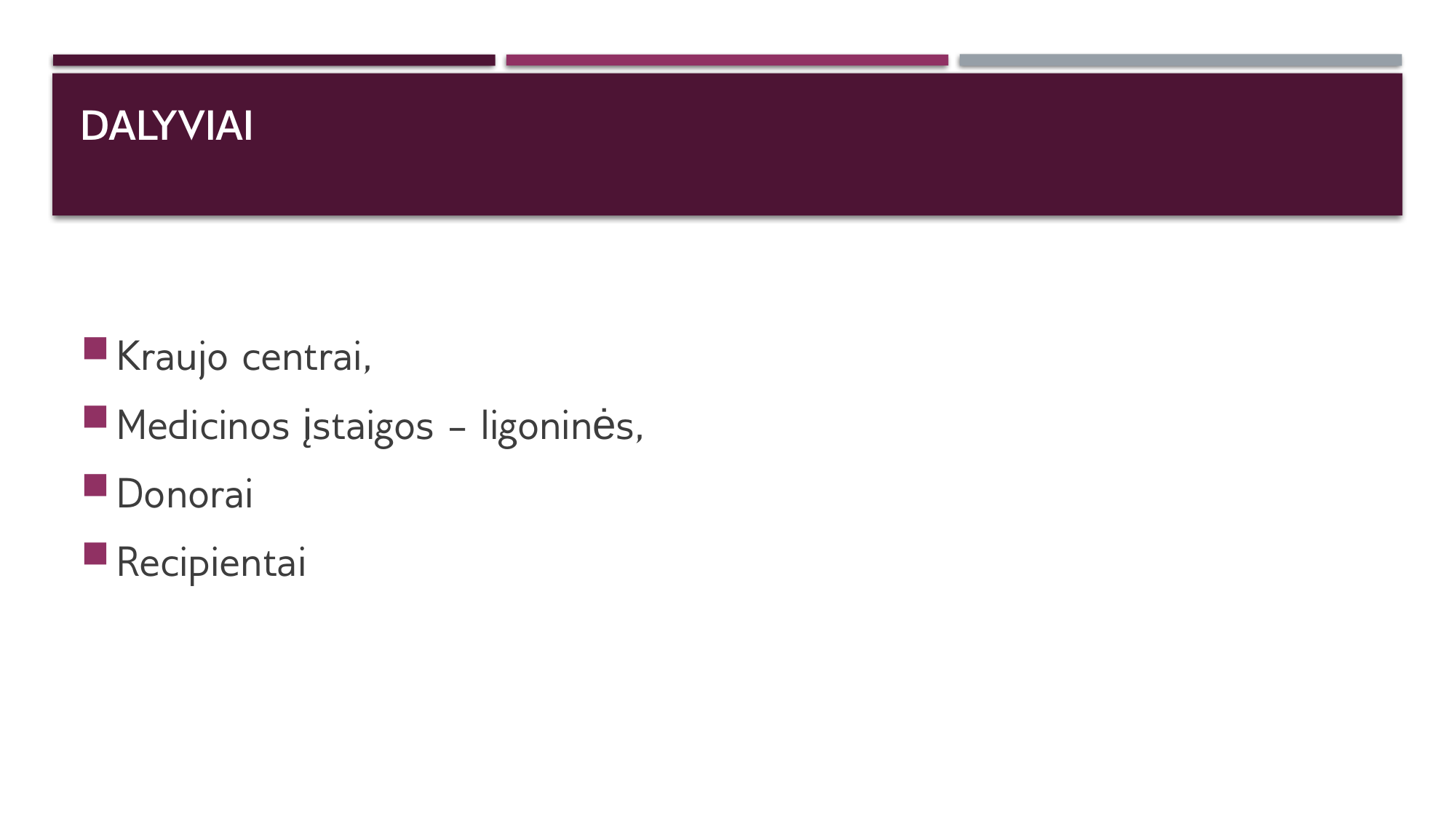

# dalyviai
Kraujo centrai,
Medicinos įstaigos – ligoninės,
Donorai
Recipientai